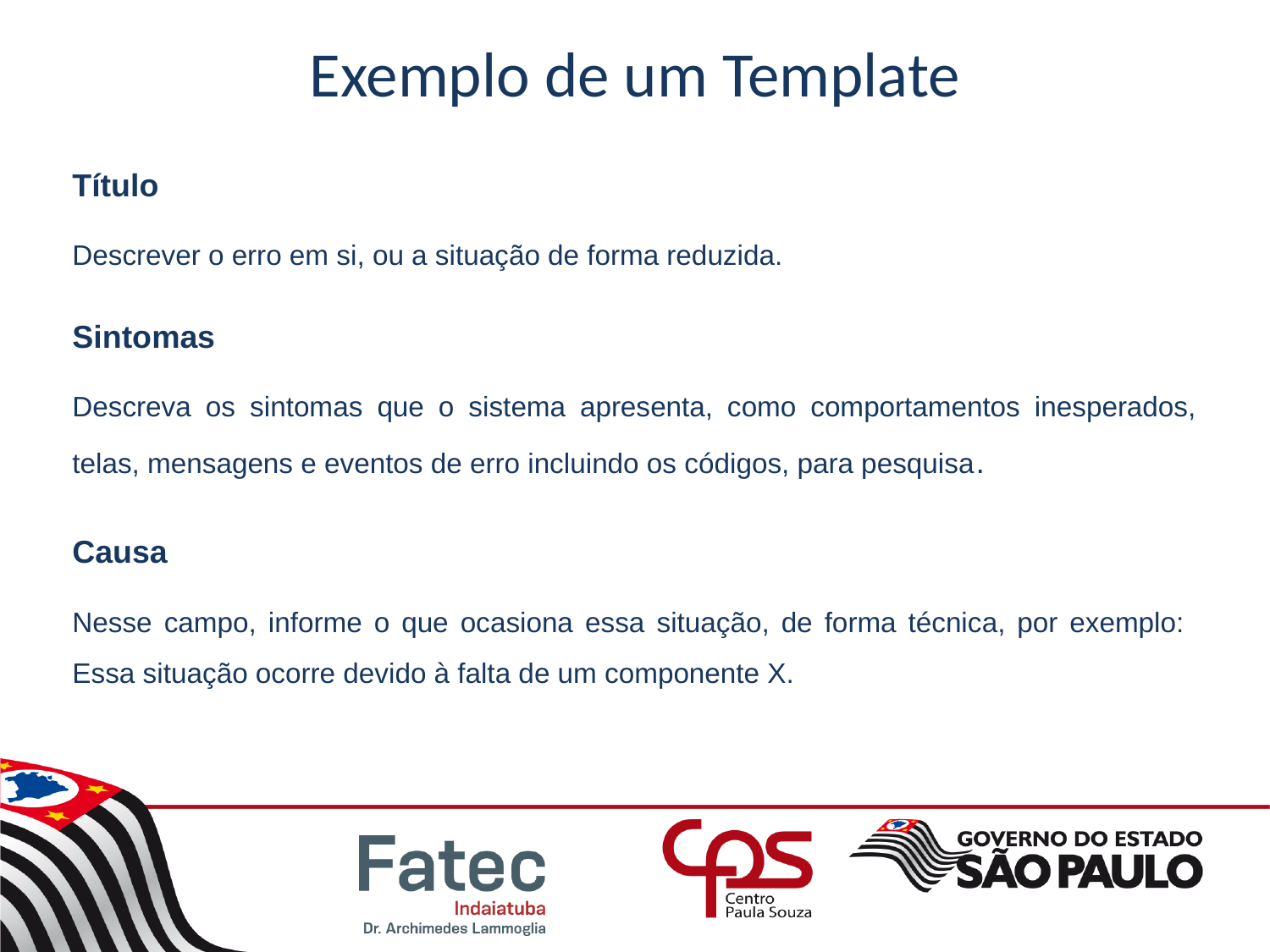

# Exemplo de um Template
Título
Descrever o erro em si, ou a situação de forma reduzida.
Sintomas
Descreva os sintomas que o sistema apresenta, como comportamentos inesperados, telas, mensagens e eventos de erro incluindo os códigos, para pesquisa.

Causa
Nesse campo, informe o que ocasiona essa situação, de forma técnica, por exemplo:  Essa situação ocorre devido à falta de um componente X.